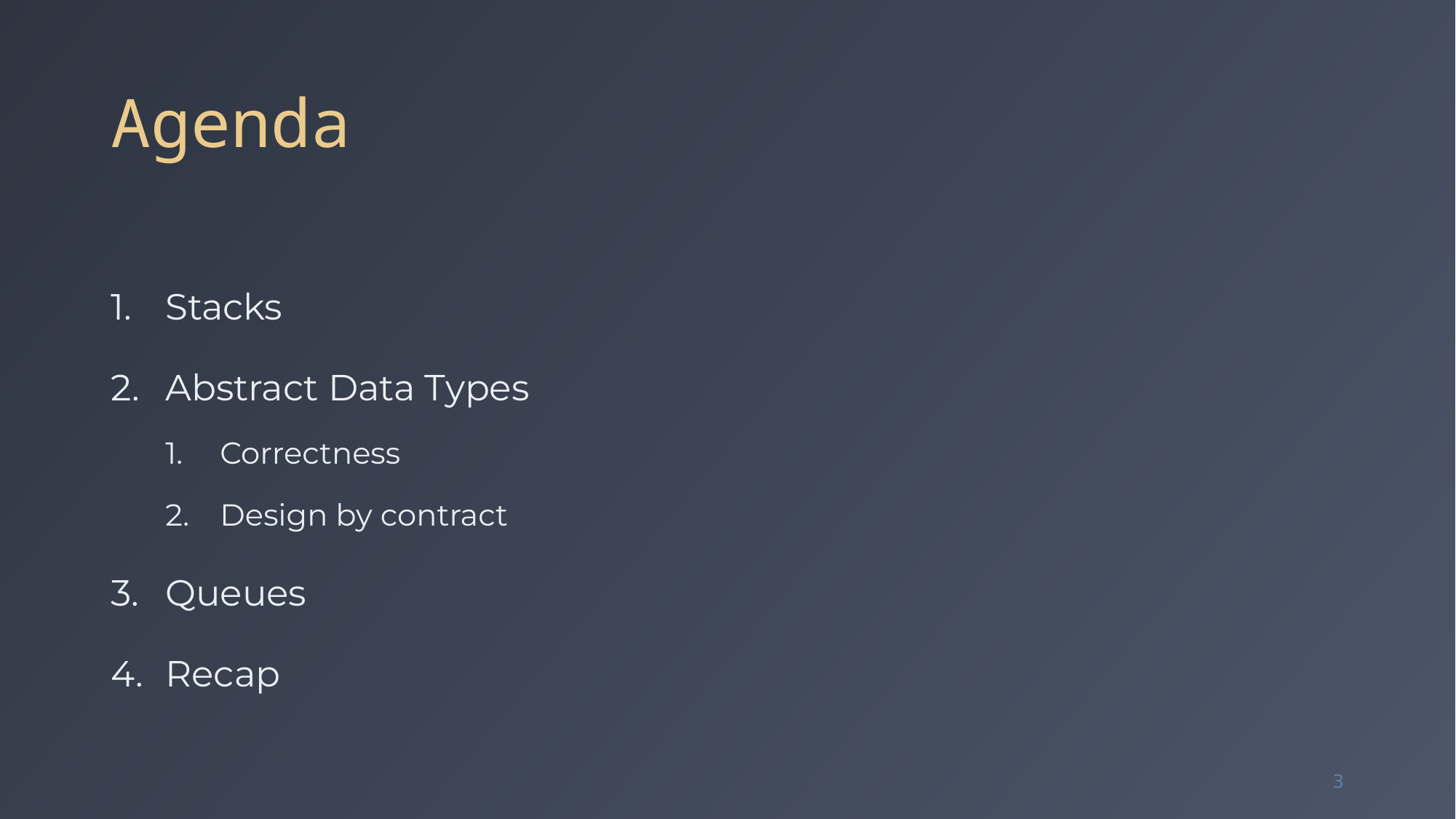

# Agenda
Stacks
Abstract Data Types
Correctness
Design by contract
Queues
Recap
3